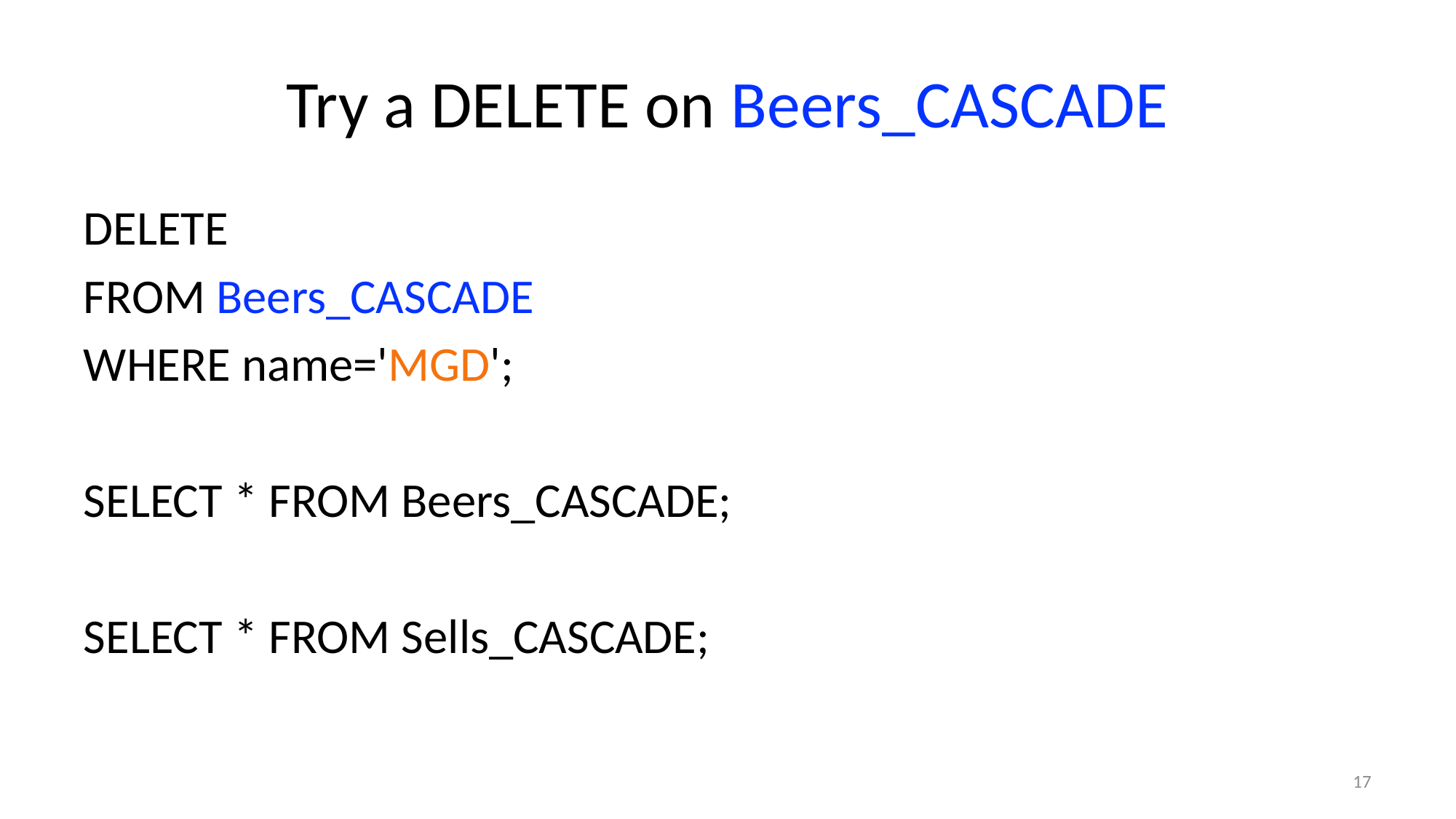

# Try a DELETE on Beers_CASCADE
DELETE
FROM Beers_CASCADE
WHERE name='MGD';

SELECT * FROM Beers_CASCADE;

SELECT * FROM Sells_CASCADE;

17